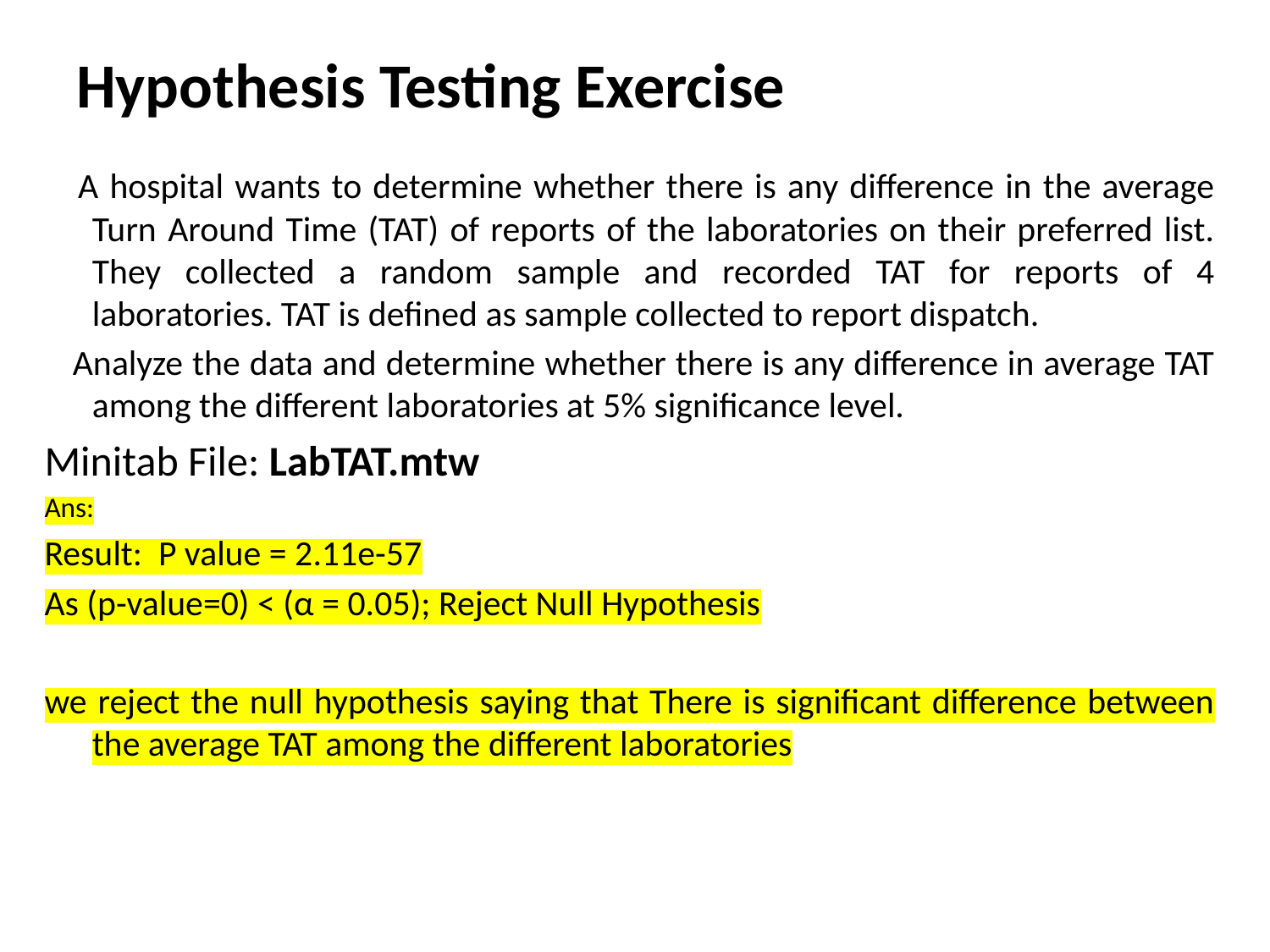

# Hypothesis Testing Exercise
   A hospital wants to determine whether there is any difference in the average Turn Around Time (TAT) of reports of the laboratories on their preferred list. They collected a random sample and recorded TAT for reports of 4 laboratories. TAT is defined as sample collected to report dispatch.
   Analyze the data and determine whether there is any difference in average TAT among the different laboratories at 5% significance level.
Minitab File: LabTAT.mtw
Ans:
Result:  P value = 2.11e-57
As (p-value=0) < (α = 0.05); Reject Null Hypothesis

we reject the null hypothesis saying that There is significant difference between the average TAT among the different laboratories